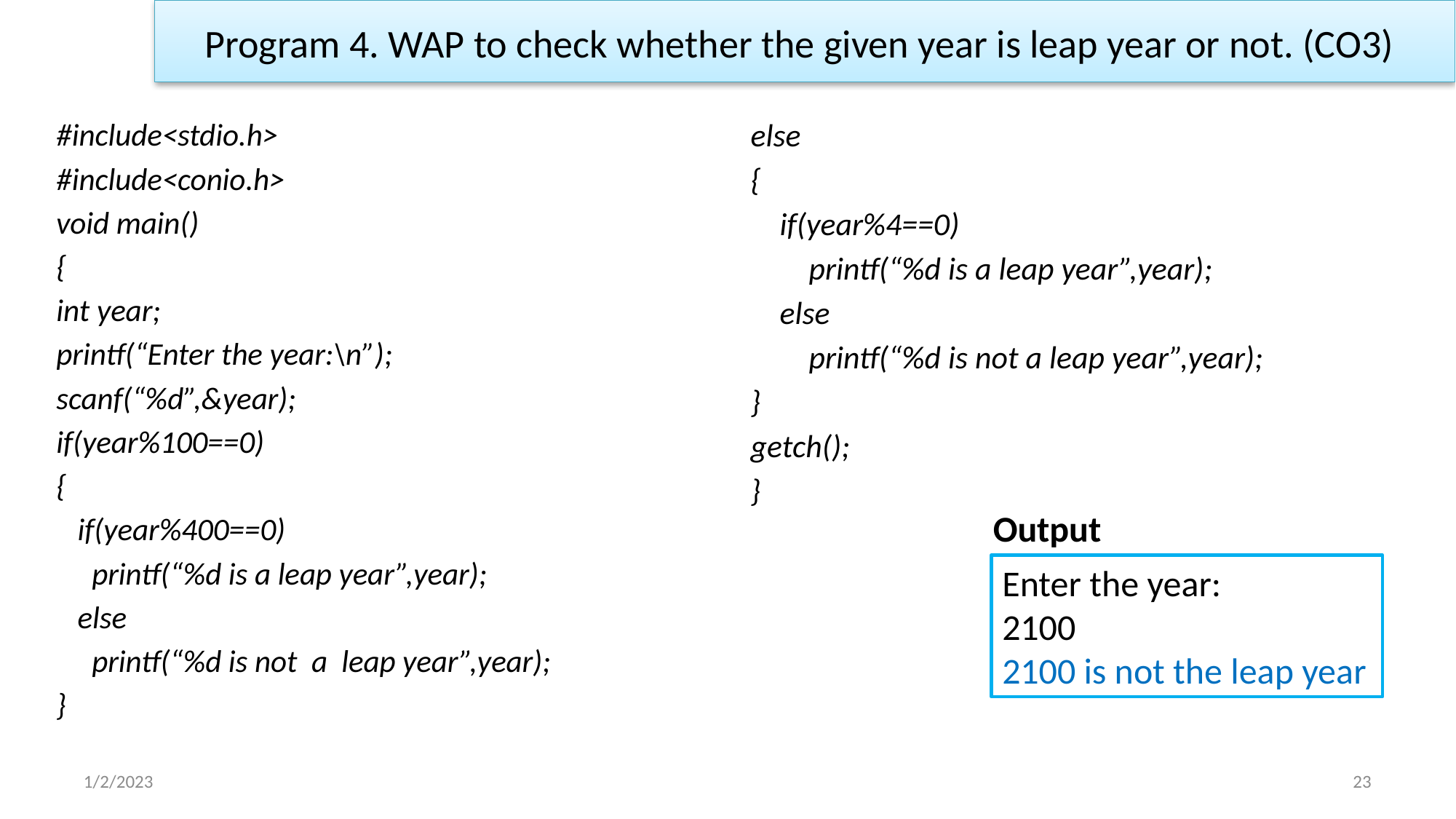

Program 4. WAP to check whether the given year is leap year or not. (CO3)
else
{
    if(year%4==0)
        printf(“%d is a leap year”,year);
    else
        printf(“%d is not a leap year”,year);
}
getch();
}

#include<stdio.h>
#include<conio.h>
void main()
{
int year;
printf(“Enter the year:\n”);
scanf(“%d”,&year);
if(year%100==0)
{
   if(year%400==0)
     printf(“%d is a leap year”,year);
   else
     printf(“%d is not  a  leap year”,year);
}

Output
Enter the year:
2100
2100 is not the leap year
1/2/2023
23